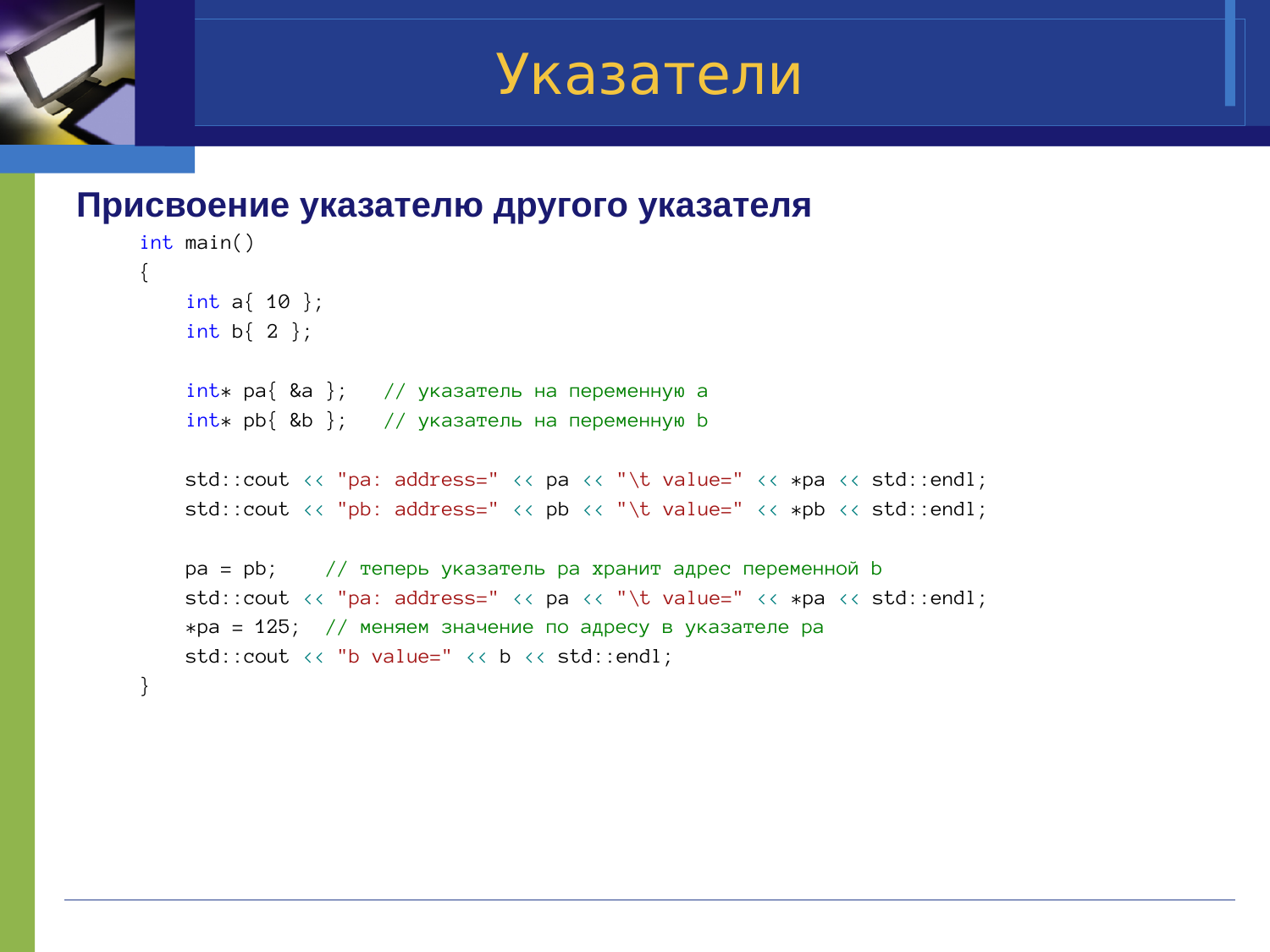

# Указатели
Присвоение указателю другого указателя
int main()
{
    int a{ 10 };
    int b{ 2 };

    int* pa{ &a };   // указатель на переменную a
    int* pb{ &b };   // указатель на переменную b

    std::cout << "pa: address=" << pa << "\t value=" << *pa << std::endl;
    std::cout << "pb: address=" << pb << "\t value=" << *pb << std::endl;

    pa = pb;    // теперь указатель pa хранит адрес переменной b
    std::cout << "pa: address=" << pa << "\t value=" << *pa << std::endl;
    *pa = 125;  // меняем значение по адресу в указателе pa
    std::cout << "b value=" << b << std::endl;
}